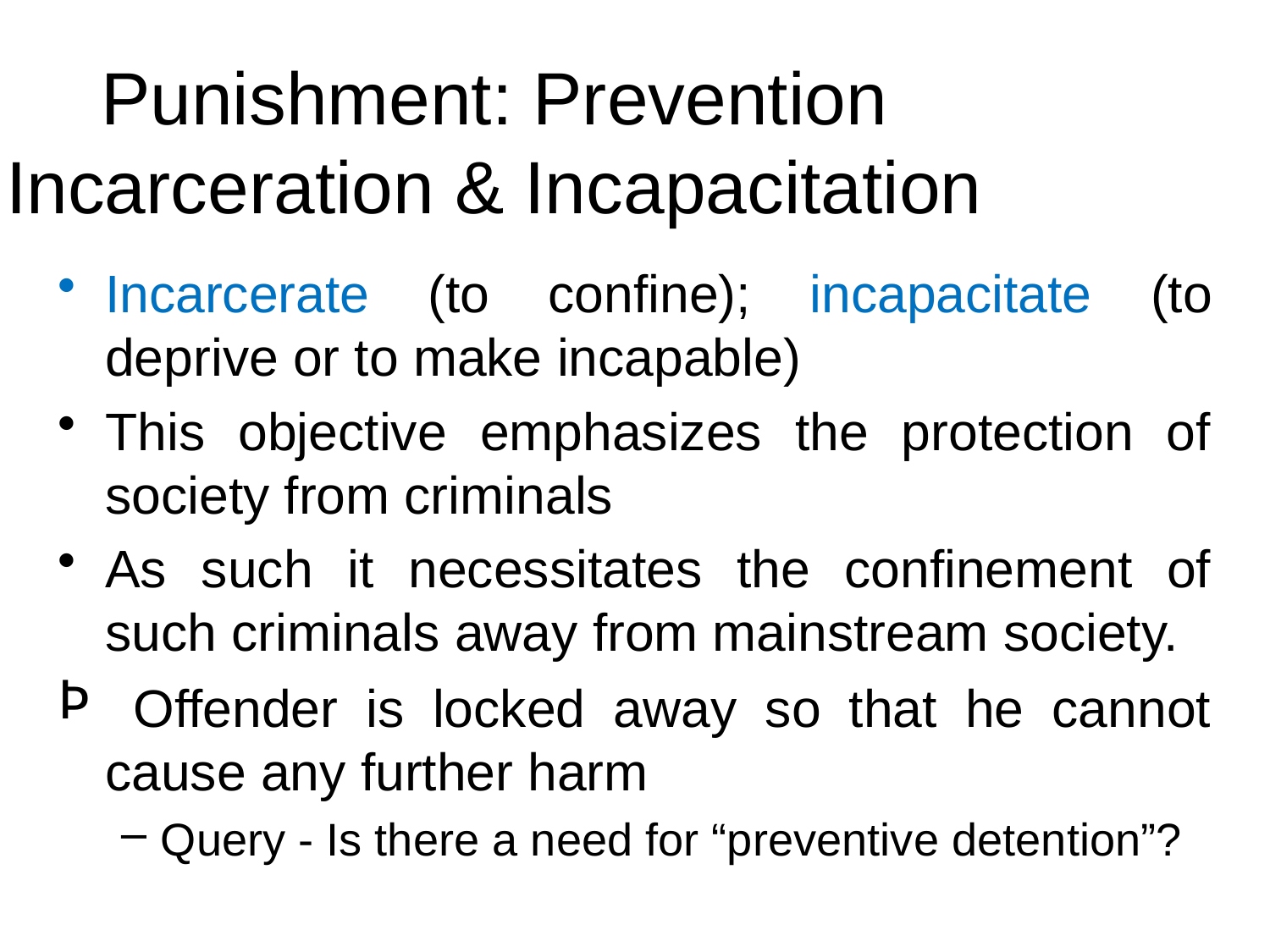

# Punishment: Prevention Incarceration & Incapacitation
Incarcerate (to confine); incapacitate (to deprive or to make incapable)
This objective emphasizes the protection of society from criminals
As such it necessitates the confinement of such criminals away from mainstream society.
 Offender is locked away so that he cannot cause any further harm
Query - Is there a need for “preventive detention”?